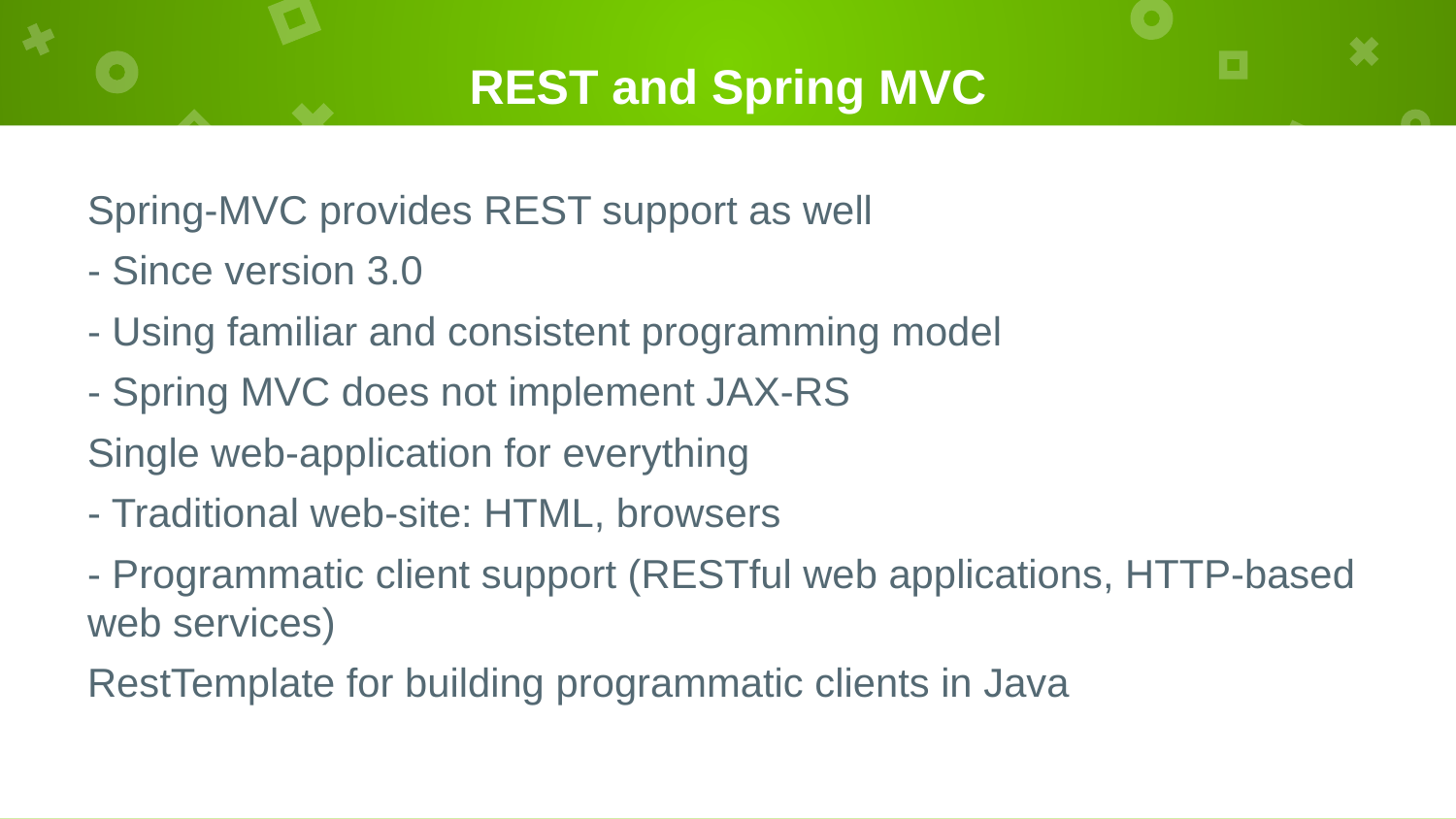

# REST and Spring MVC
Spring-MVC provides REST support as well
- Since version 3.0
- Using familiar and consistent programming model
- Spring MVC does not implement JAX-RS
Single web-application for everything
- Traditional web-site: HTML, browsers
- Programmatic client support (RESTful web applications, HTTP-based web services)
RestTemplate for building programmatic clients in Java